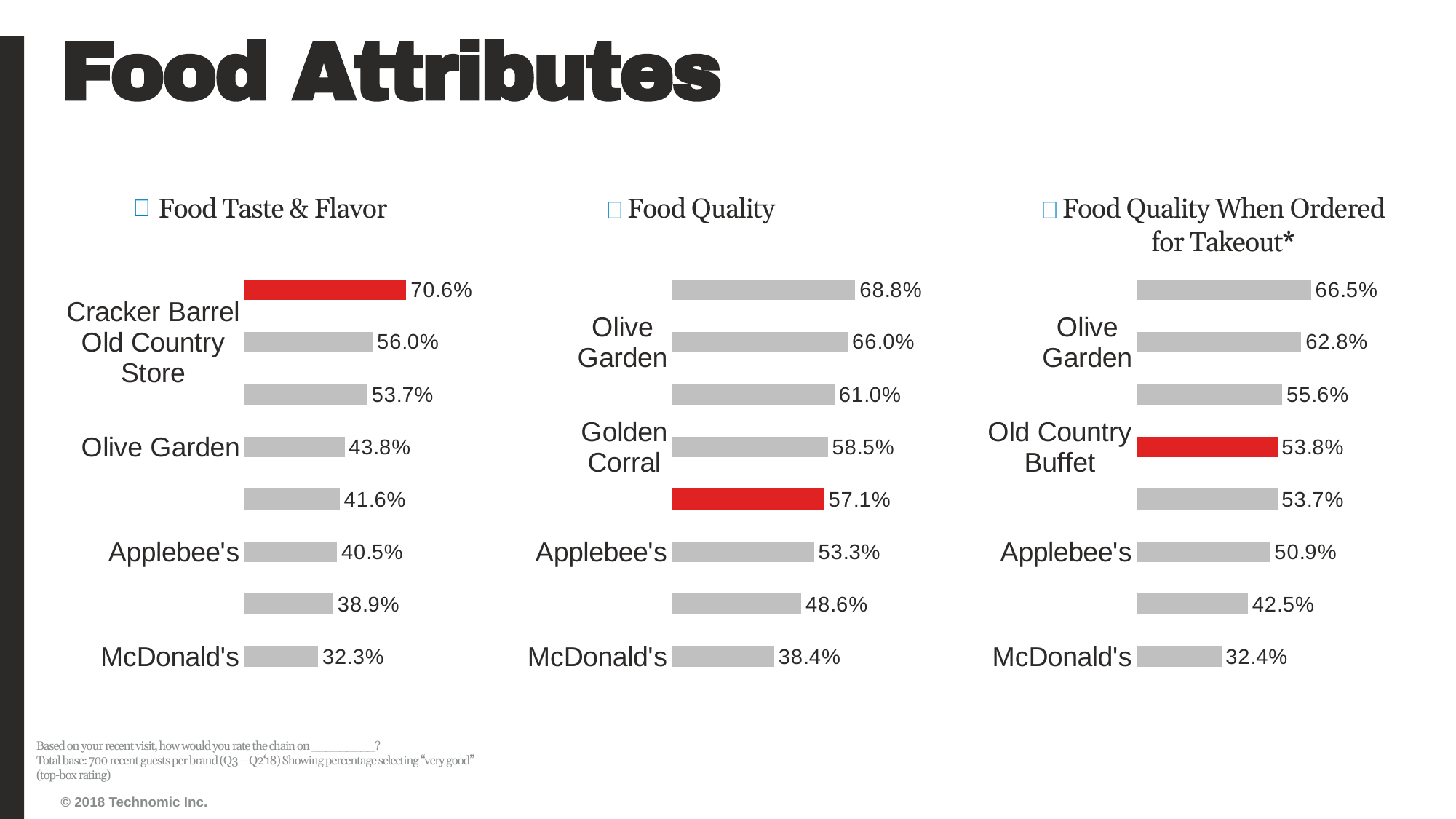

# Food Attributes
Food Taste & Flavor
Food Quality
Food Quality When Ordered for Takeout*

### Chart

| Category | Series1 |
|---|---|
| McDonald's | 0.3228511530398323 |
| Golden Corral | 0.3888888888888889 |
| Applebee's | 0.40476190476190477 |
| Burger King | 0.41612200435729846 |
| Olive Garden | 0.4375 |
| QSR Avg | 0.5369864655731007 |
| Cracker Barrel Old Country Store | 0.56 |
| Old Country Buffet | 0.7058823529411765 |

### Chart

| Category | Series1 |
|---|---|
| McDonald's | 0.3837037037037037 |
| Burger King | 0.48554913294797686 |
| Applebee's | 0.5332369942196532 |
| Old Country Buffet | 0.5708092485549133 |
| Golden Corral | 0.5845272206303725 |
| QSR Avg | 0.6103315537838361 |
| Olive Garden | 0.6598837209302325 |
| Cracker Barrel Old Country Store | 0.6876790830945558 |

### Chart

| Category | Series1 |
|---|---|
| McDonald's | 0.32392273402674593 |
| Burger King | 0.4246376811594203 |
| Applebee's | 0.5094339622641509 |
| Golden Corral | 0.5373563218390804 |
| Old Country Buffet | 0.5376811594202898 |
| QSR Avg | 0.5557230181952063 |
| Olive Garden | 0.6284470246734397 |
| Cracker Barrel Old Country Store | 0.6652298850574713 |
Based on your recent visit, how would you rate the chain on _________?                                           Total base: 700 recent guests per brand (Q3 – Q2‘18) Showing percentage selecting “very good” (top-box rating)